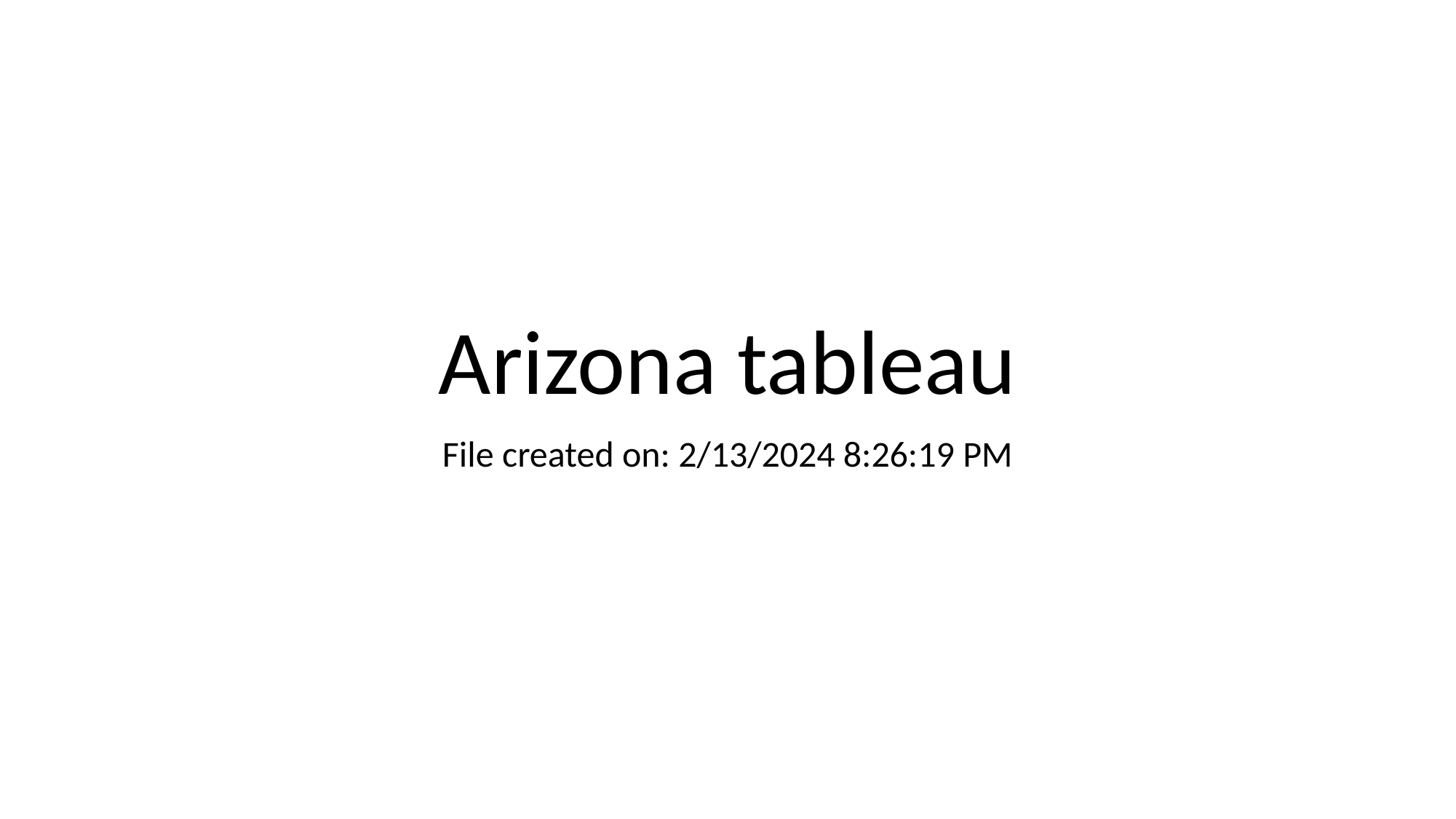

# Arizona tableau
File created on: 2/13/2024 8:26:19 PM